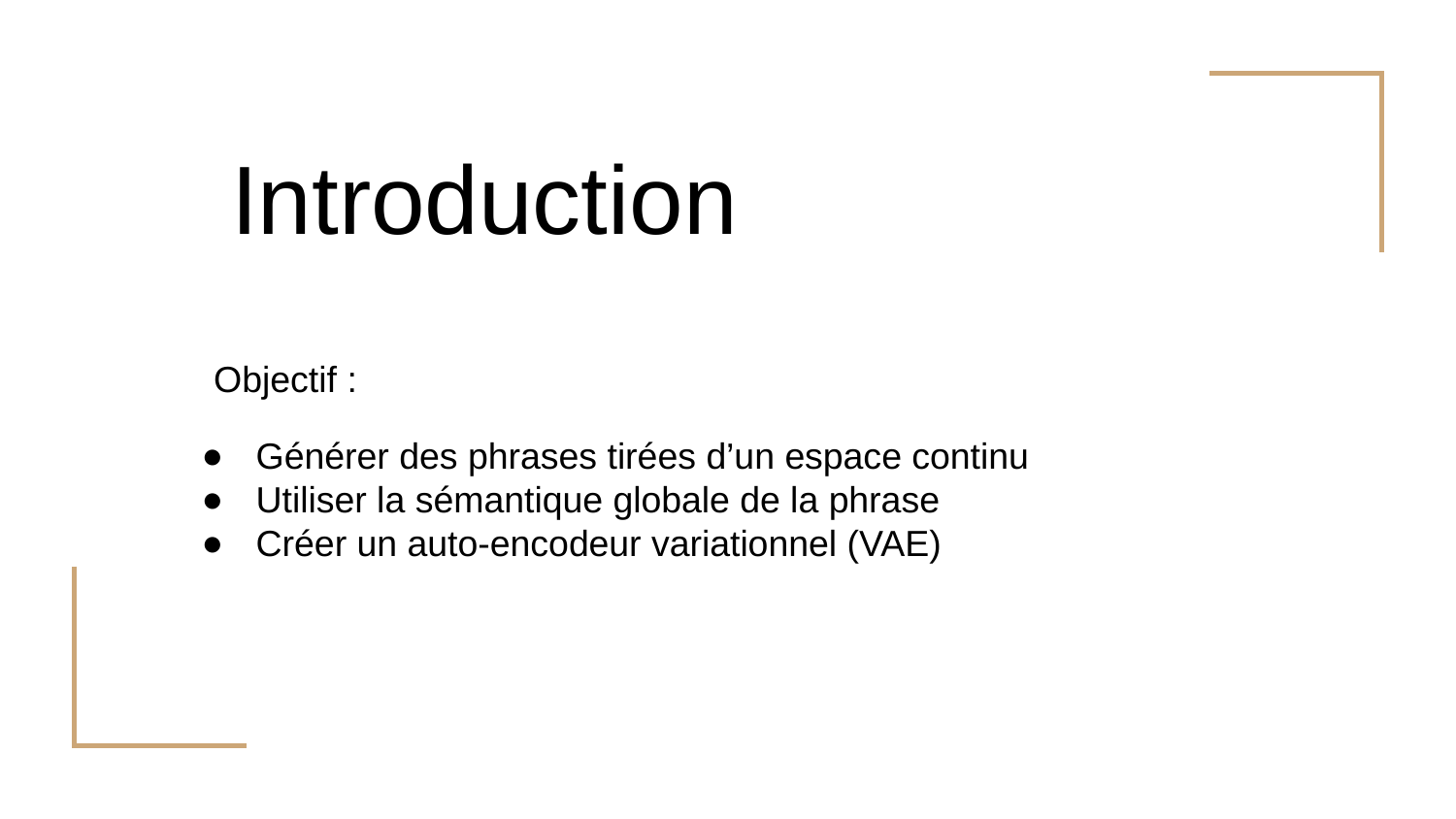

Introduction
Objectif :
# Générer des phrases tirées d’un espace continu
Utiliser la sémantique globale de la phrase
Créer un auto-encodeur variationnel (VAE)